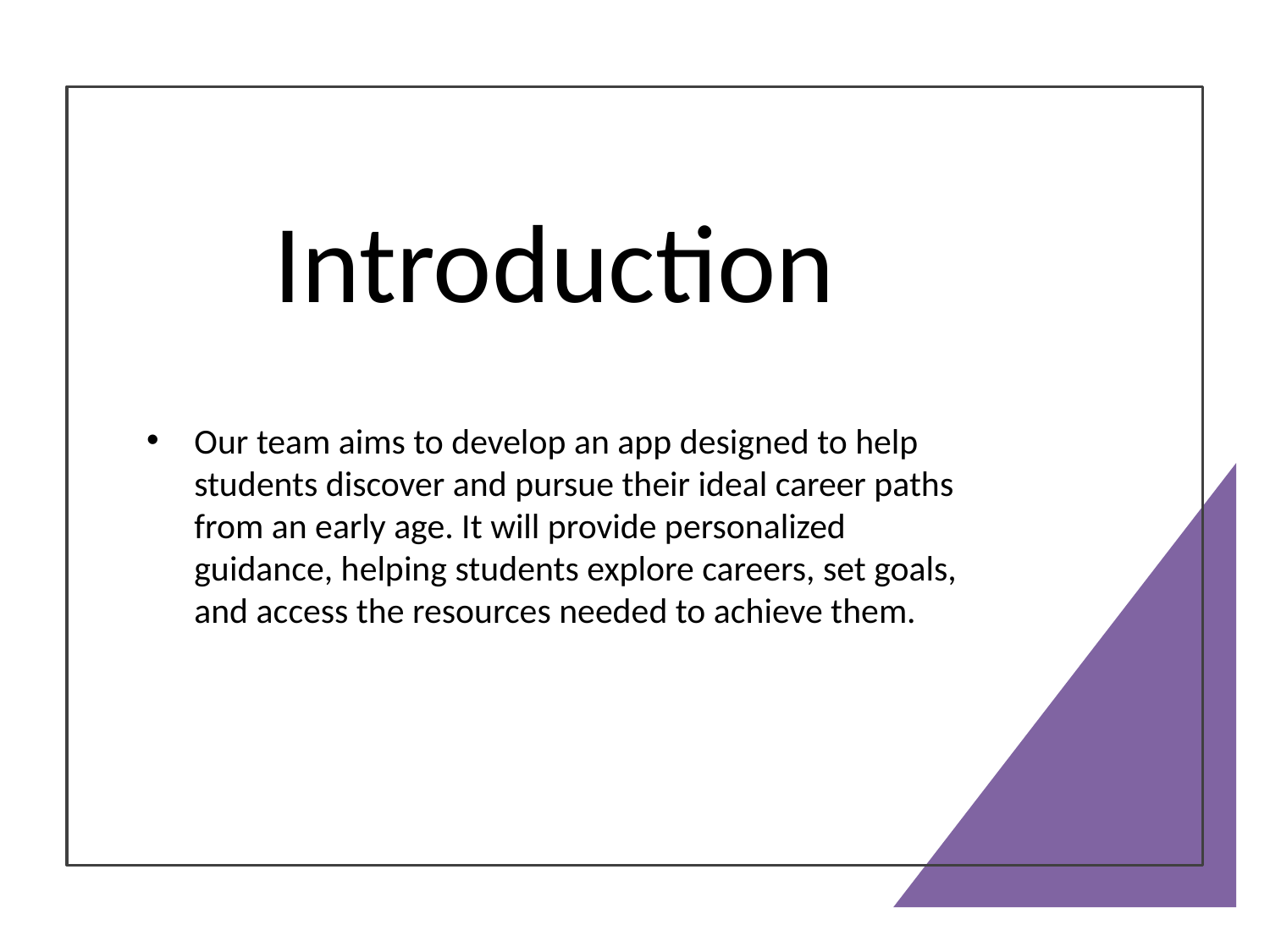

# Introduction
Our team aims to develop an app designed to help students discover and pursue their ideal career paths from an early age. It will provide personalized guidance, helping students explore careers, set goals, and access the resources needed to achieve them.